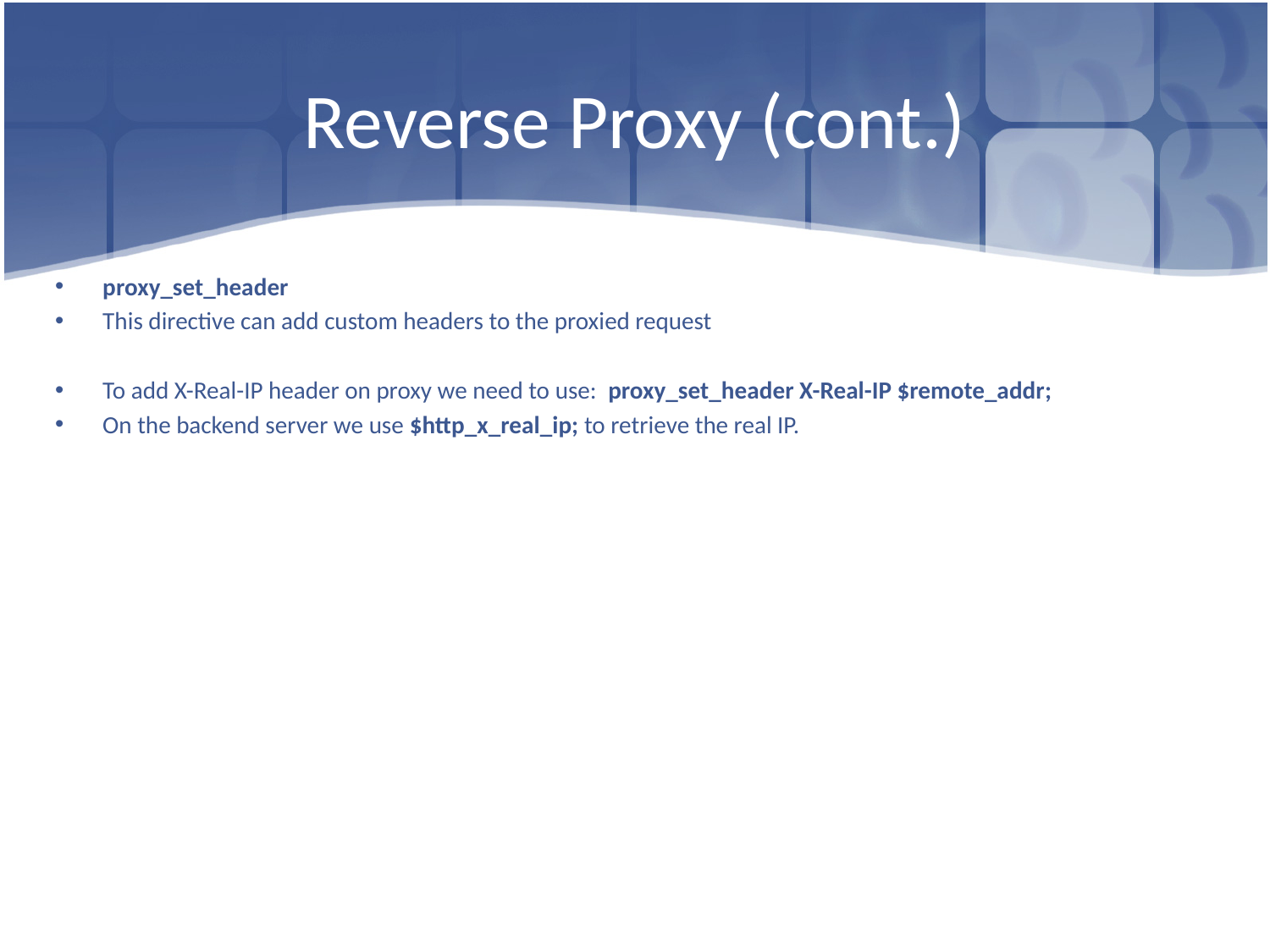

# Reverse Proxy (cont.)
proxy_set_header
This directive can add custom headers to the proxied request

To add X-Real-IP header on proxy we need to use:  proxy_set_header X-Real-IP $remote_addr;
On the backend server we use $http_x_real_ip; to retrieve the real IP.